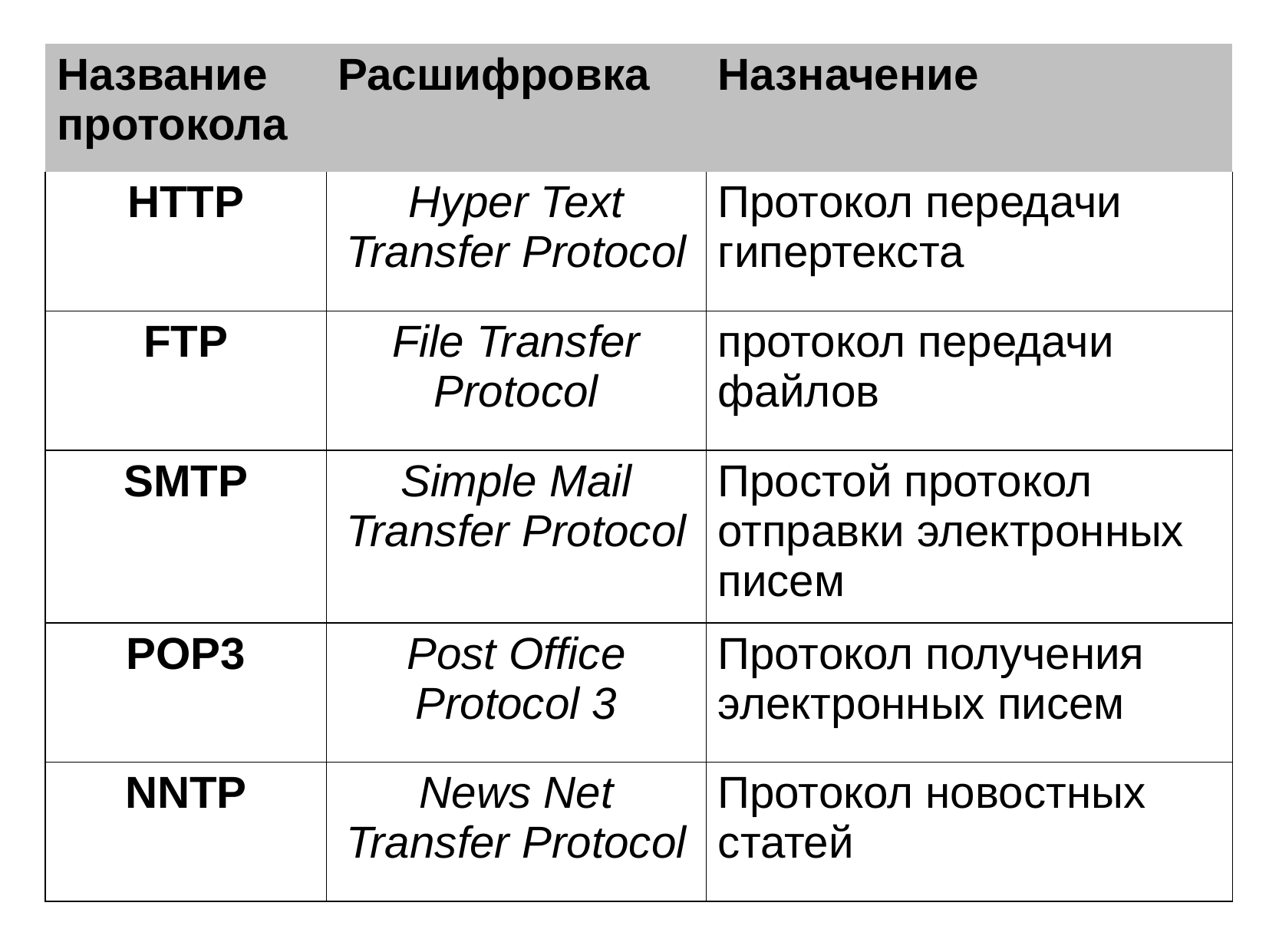

| Название протокола | Расшифровка | Назначение |
| --- | --- | --- |
| HTTP | Hyper Text Transfer Protocol | Протокол передачи гипертекста |
| FTP | File Transfer Protocol | протокол передачи файлов |
| SMTP | Simple Mail Transfer Protocol | Простой протокол отправки электронных писем |
| POP3 | Post Office Protocol 3 | Протокол получения электронных писем |
| NNTP | News Net Transfer Protocol | Протокол новостных статей |